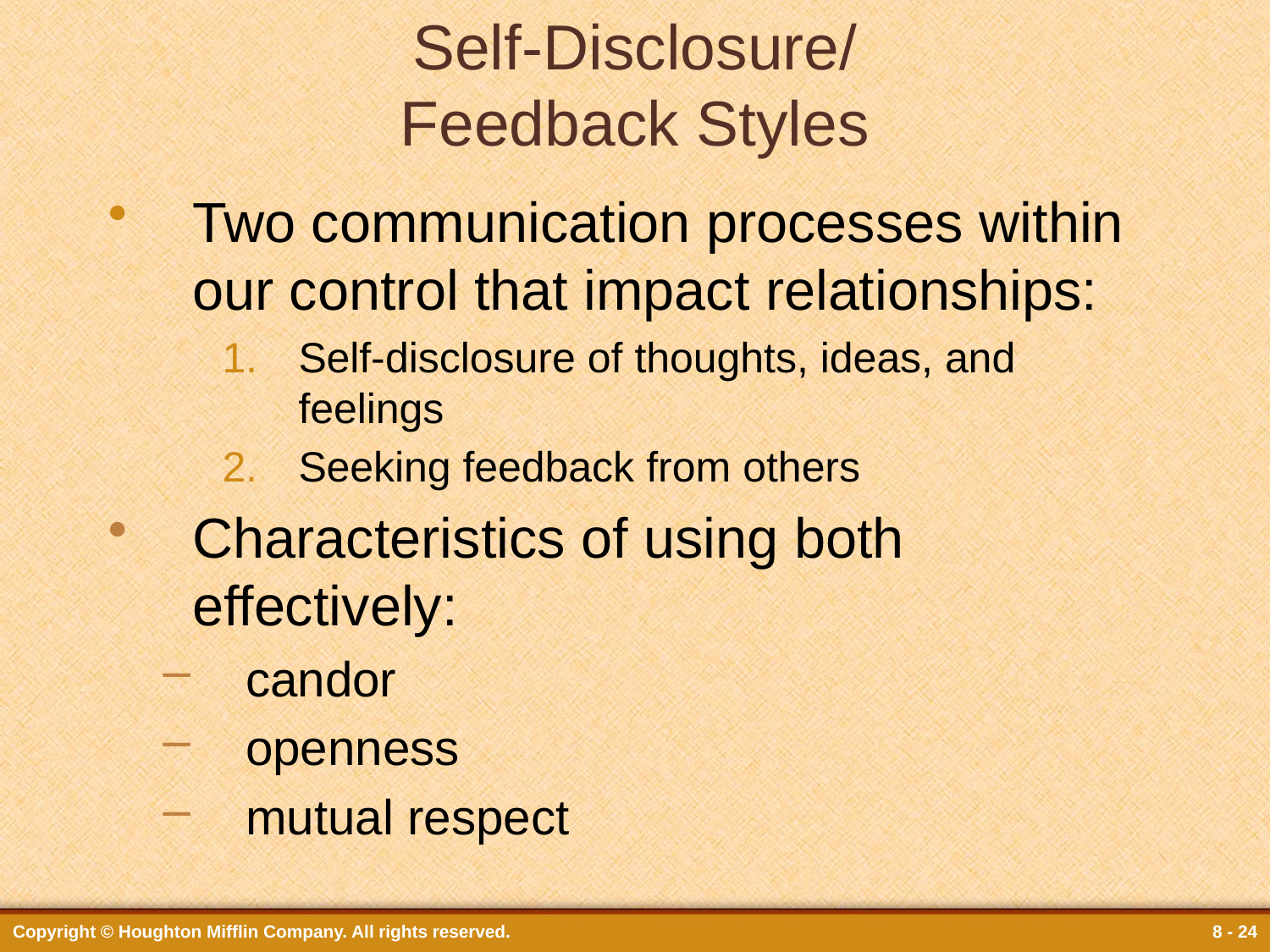

# Self-Disclosure/ Feedback Styles
Two communication processes within our control that impact relationships:
Self-disclosure of thoughts, ideas, and feelings
Seeking feedback from others
Characteristics of using both effectively:
candor
openness
mutual respect
Copyright © Houghton Mifflin Company. All rights reserved.
8 - 24